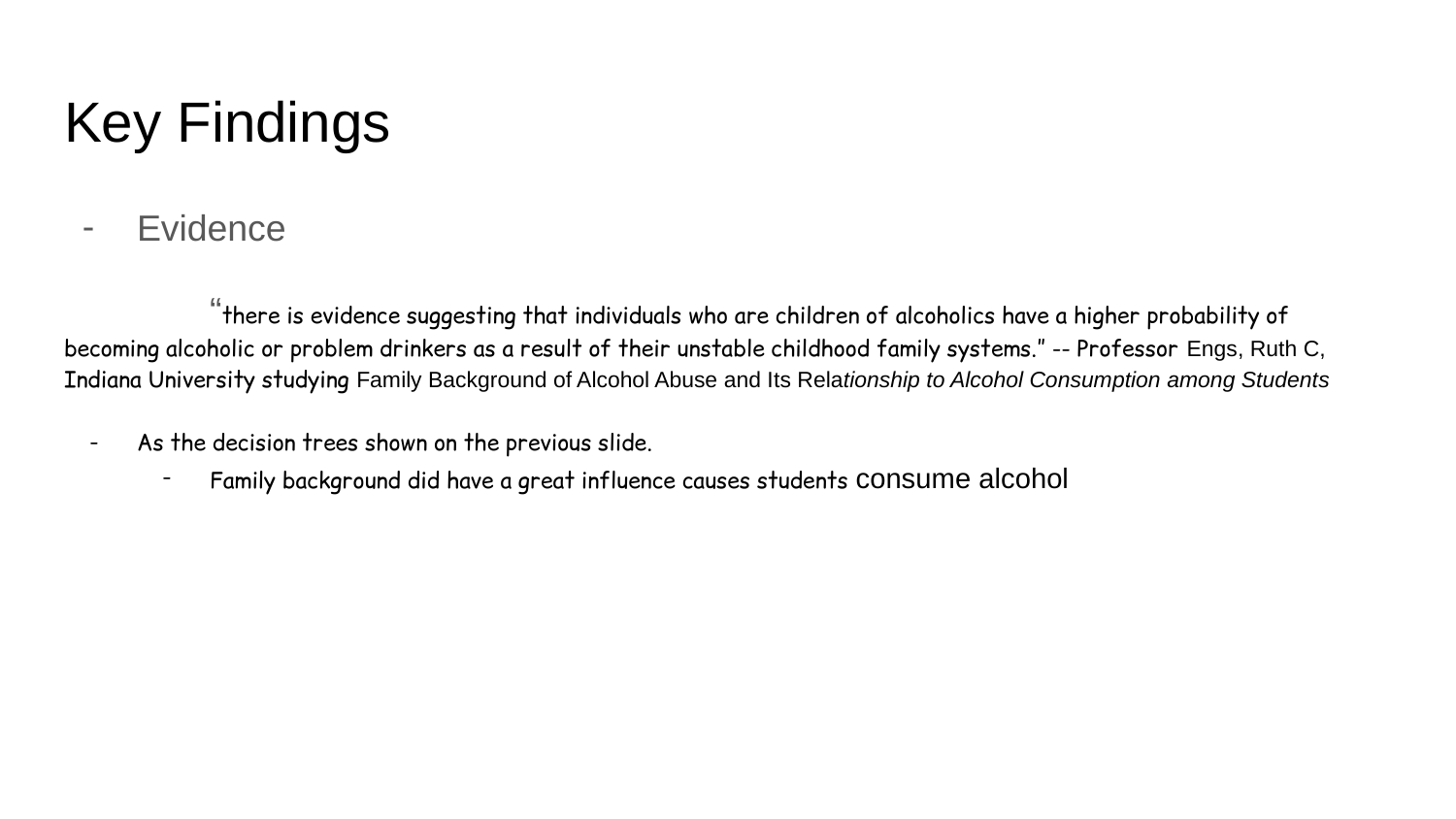

# Key Findings
Evidence
	“there is evidence suggesting that individuals who are children of alcoholics have a higher probability of becoming alcoholic or problem drinkers as a result of their unstable childhood family systems.” -- Professor Engs, Ruth C, Indiana University studying Family Background of Alcohol Abuse and Its Relationship to Alcohol Consumption among Students
As the decision trees shown on the previous slide.
Family background did have a great influence causes students consume alcohol